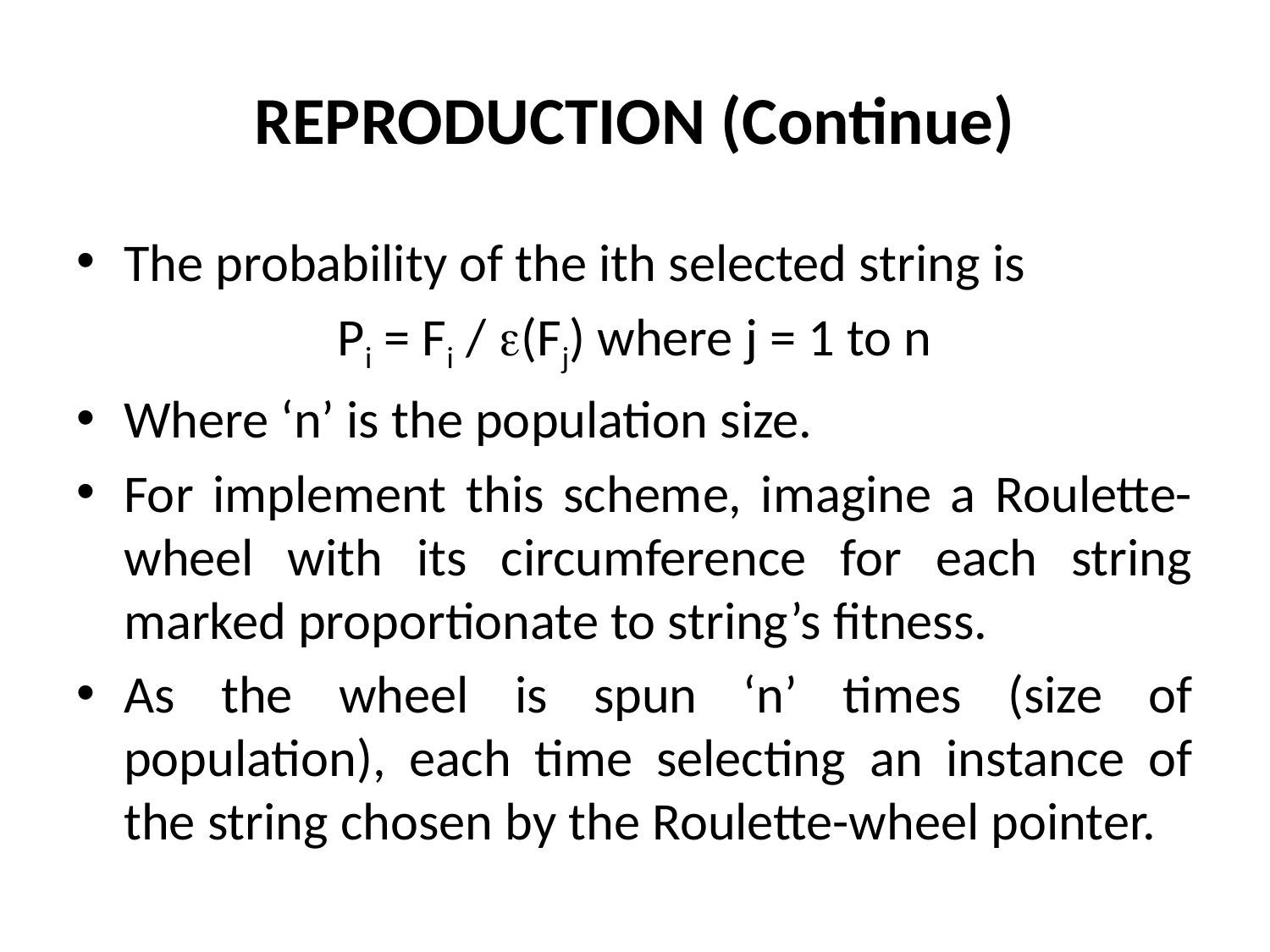

# REPRODUCTION (Continue)
The probability of the ith selected string is
Pi = Fi / ε(Fj) where j = 1 to n
Where ‘n’ is the population size.
For implement this scheme, imagine a Roulette-wheel with its circumference for each string marked proportionate to string’s fitness.
As the wheel is spun ‘n’ times (size of population), each time selecting an instance of the string chosen by the Roulette-wheel pointer.